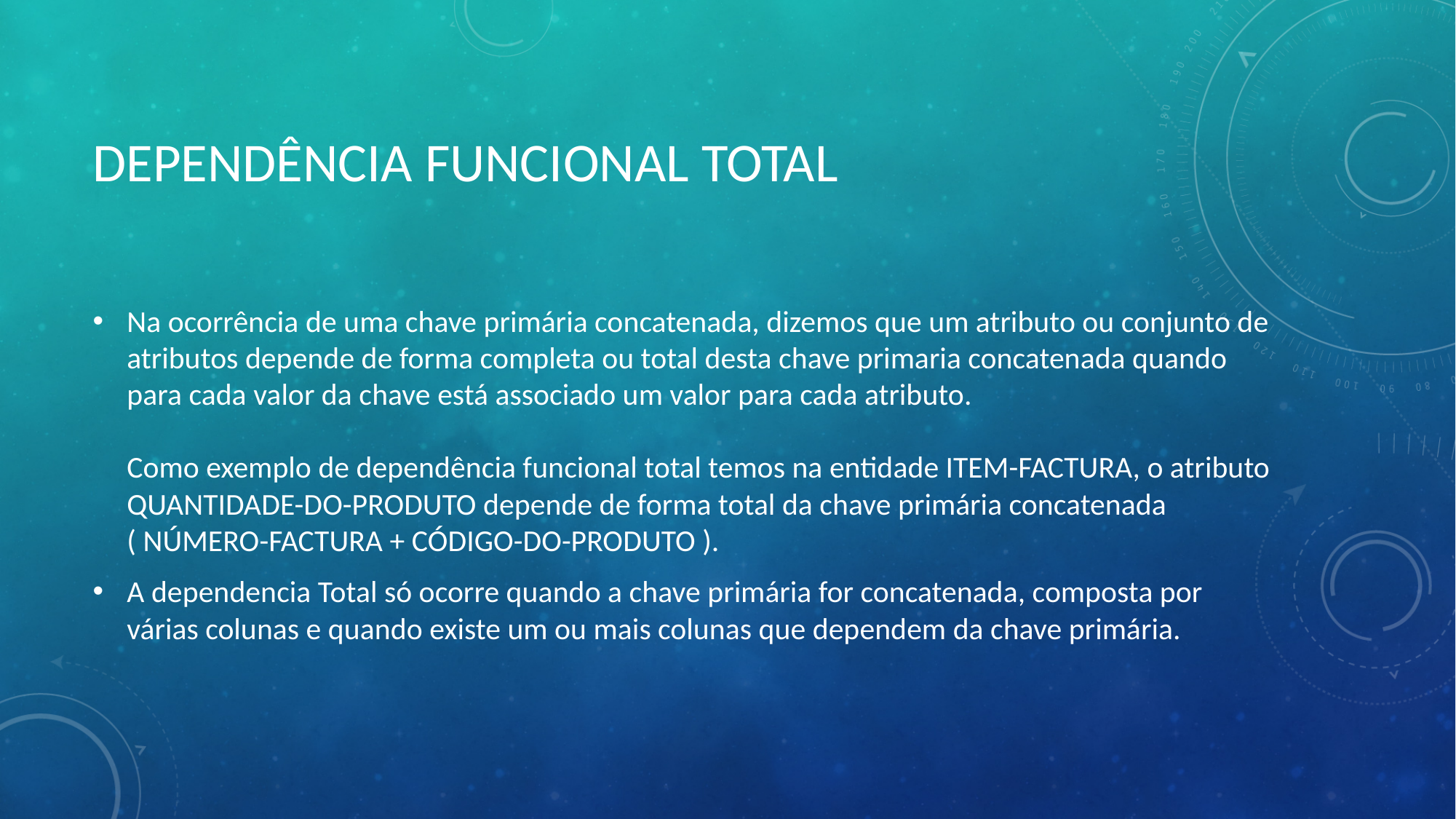

# Dependência Funcional Total
Na ocorrência de uma chave primária concatenada, dizemos que um atributo ou conjunto de atributos depende de forma completa ou total desta chave primaria concatenada quando para cada valor da chave está associado um valor para cada atributo.
Como exemplo de dependência funcional total temos na entidade ITEM-FACTURA, o atributo QUANTIDADE-DO-PRODUTO depende de forma total da chave primária concatenada ( NÚMERO-FACTURA + CÓDIGO-DO-PRODUTO ).
A dependencia Total só ocorre quando a chave primária for concatenada, composta por várias colunas e quando existe um ou mais colunas que dependem da chave primária.